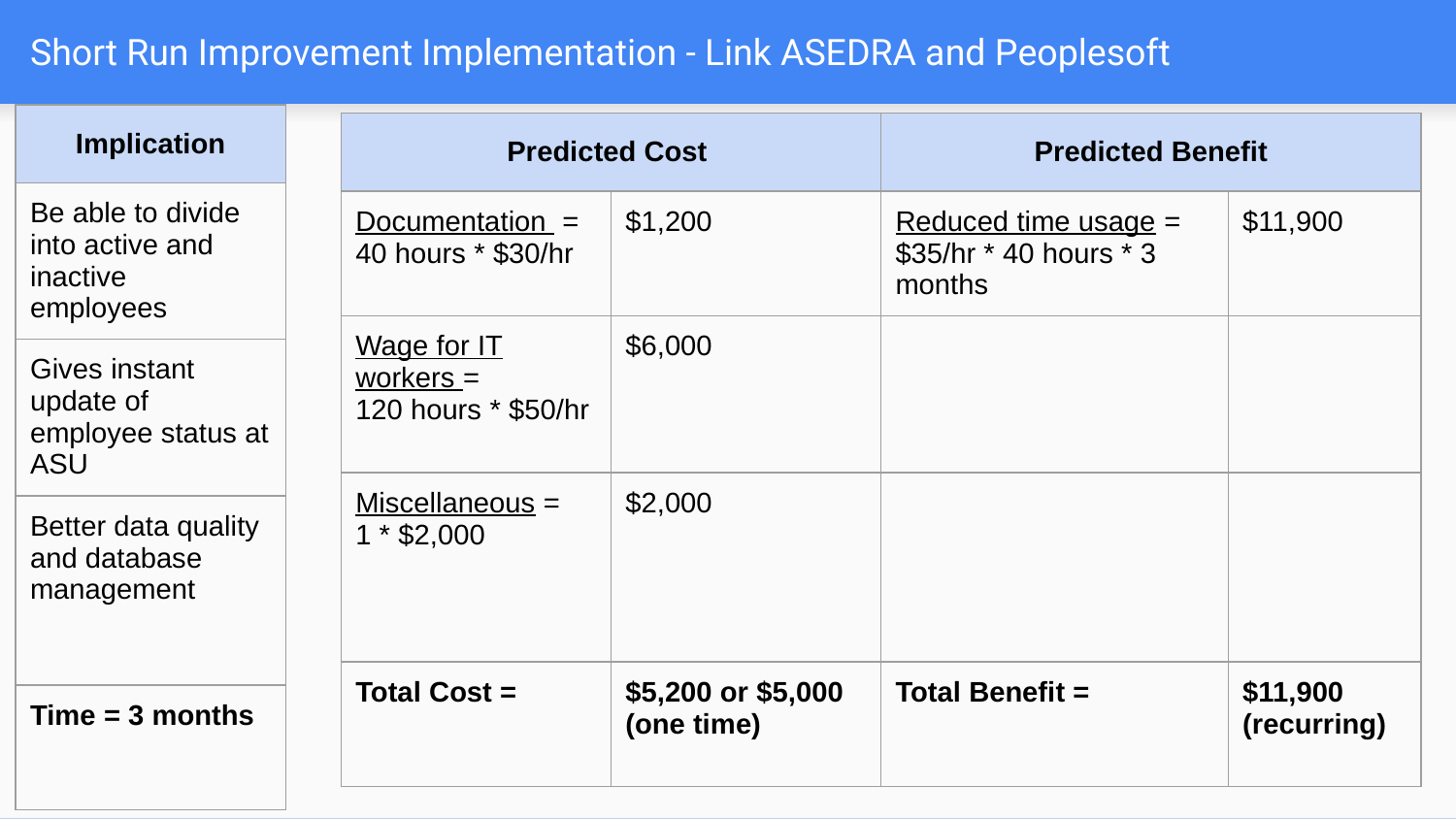

# Short Run Improvement Implementation - Link ASEDRA and Peoplesoft
| Implication |
| --- |
| Be able to divide into active and inactive employees |
| Gives instant update of employee status at ASU |
| Better data quality and database management |
| Time = 3 months |
| Predicted Cost |  | Predicted Benefit |  |
| --- | --- | --- | --- |
| Documentation = 40 hours \* $30/hr | $1,200 | Reduced time usage = $35/hr \* 40 hours \* 3 months | $11,900 |
| Wage for IT workers = 120 hours \* $50/hr | $6,000 |  |  |
| Miscellaneous = 1 \* $2,000 | $2,000 |  |  |
| Total Cost = | $5,200 or $5,000 (one time) | Total Benefit = | $11,900 (recurring) |